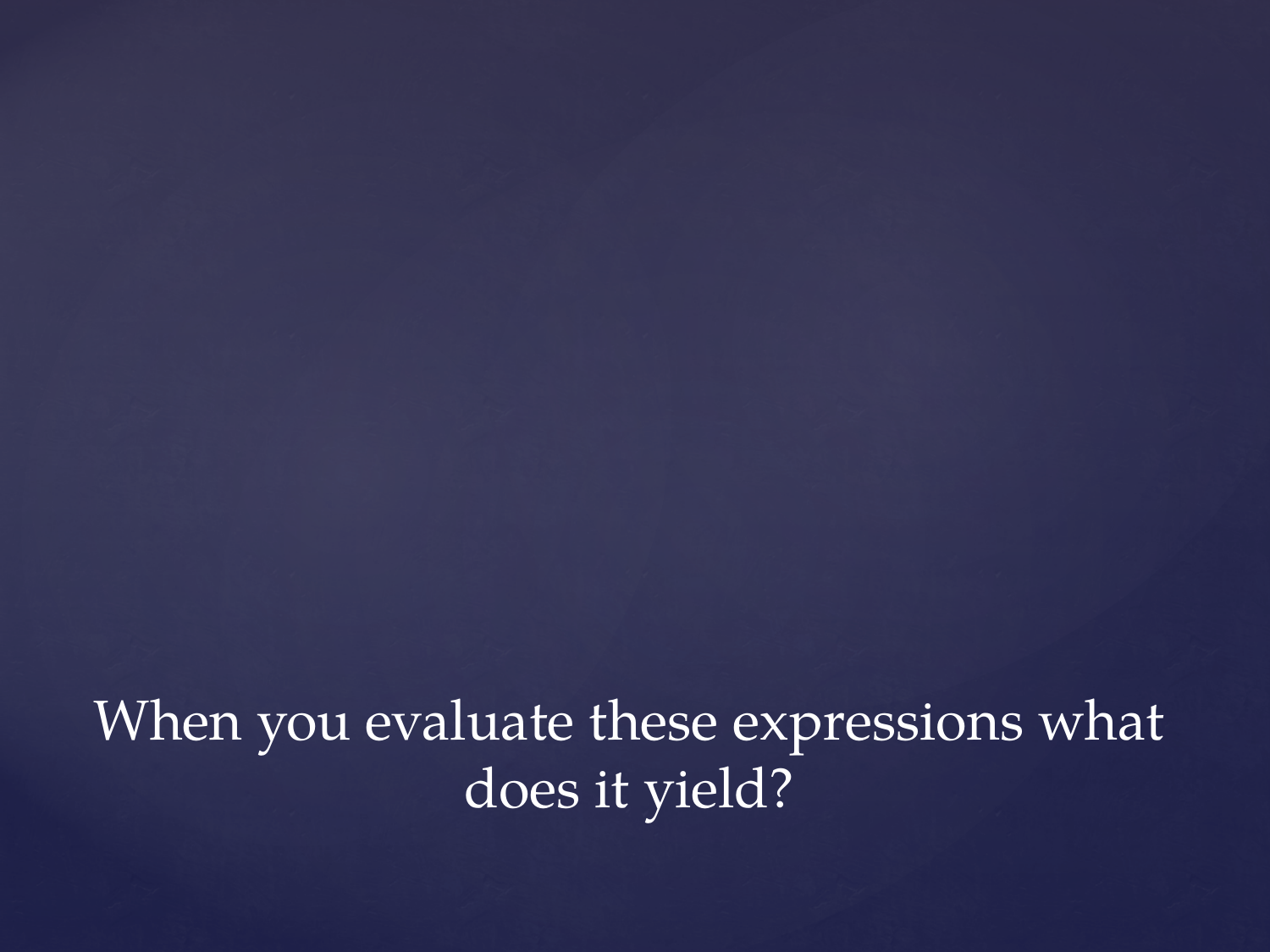

# When you evaluate these expressions what does it yield?